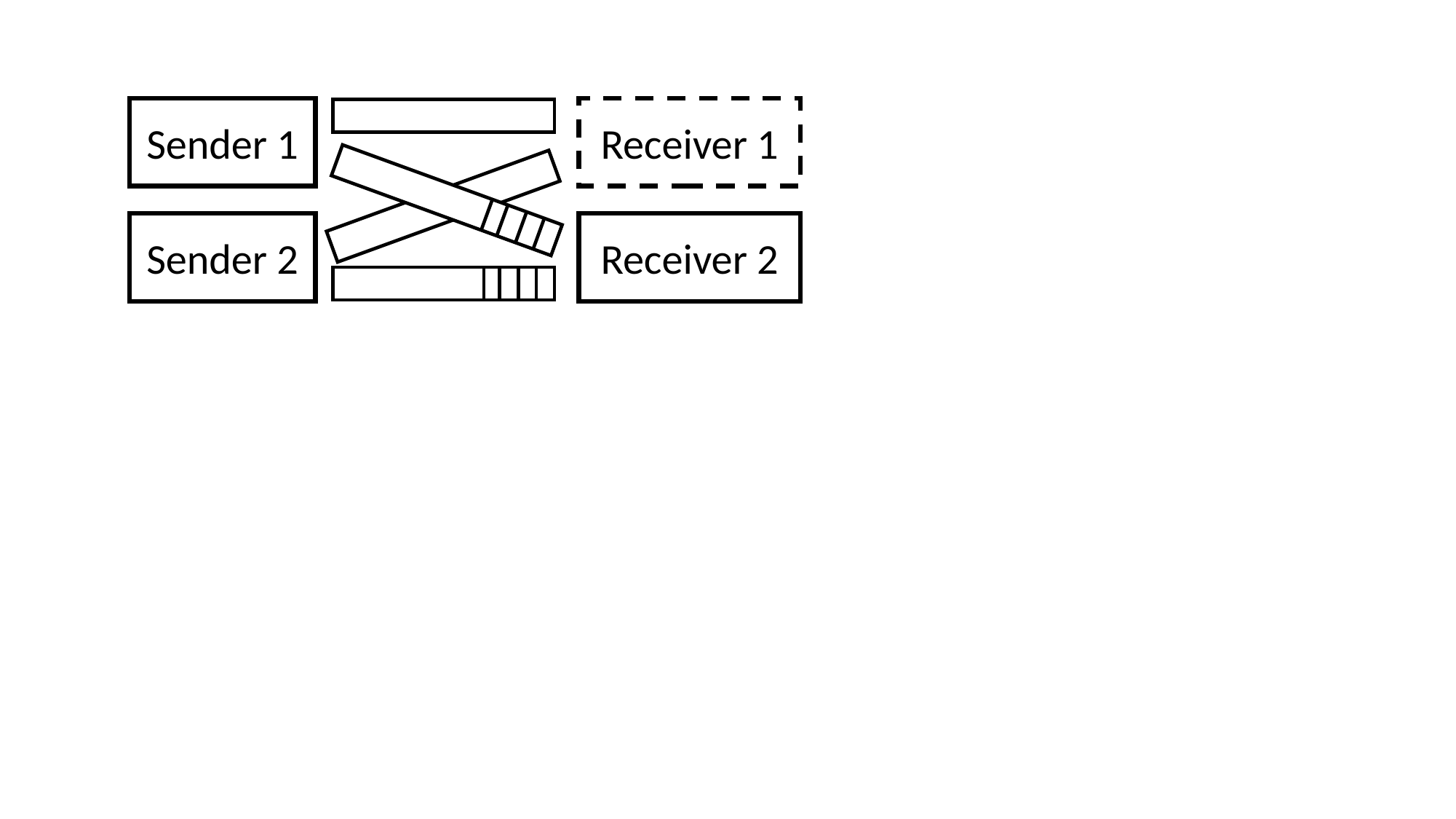

Sender 1
Receiver 1

Sender 2
Receiver 2